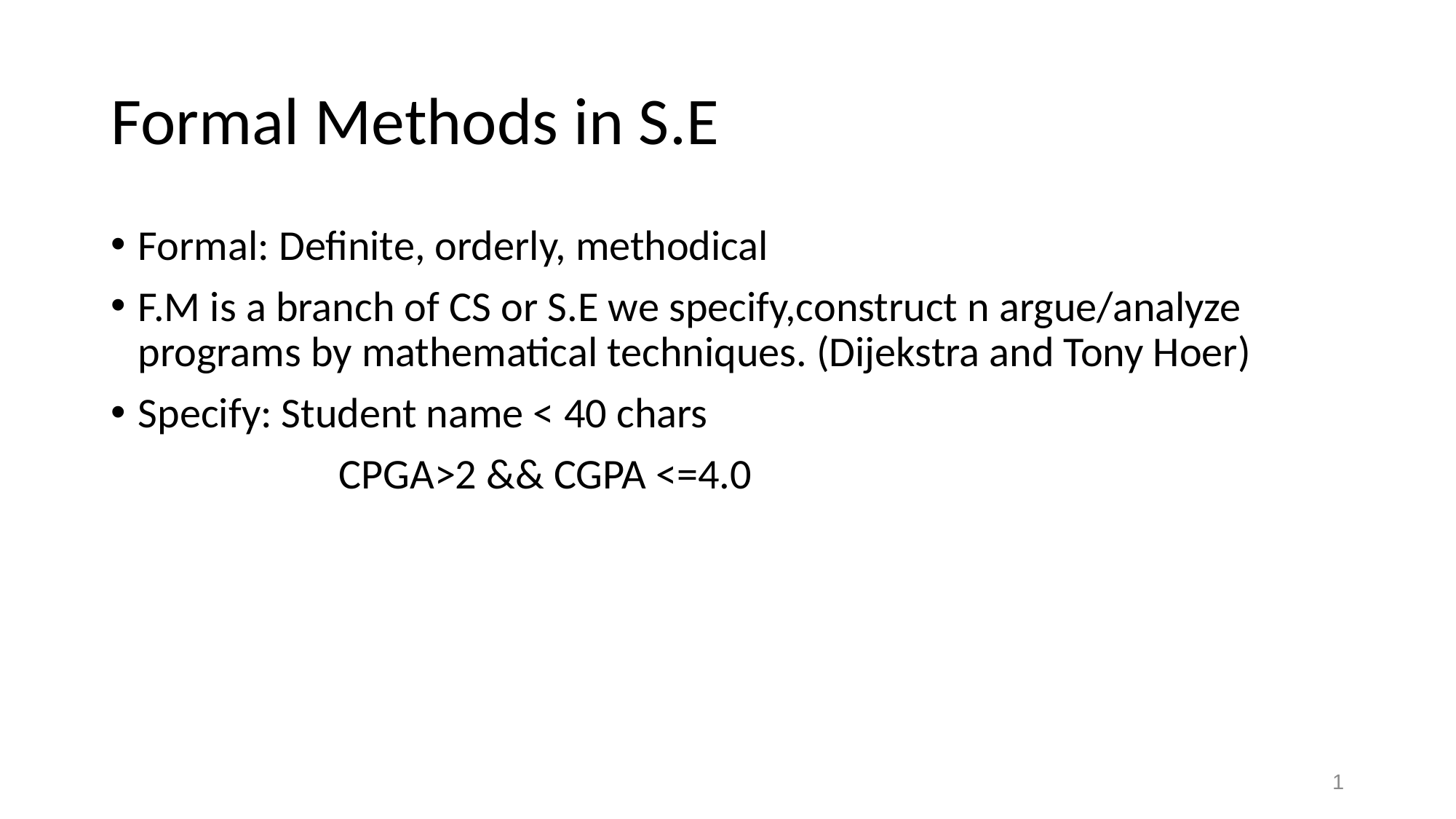

# Formal Methods in S.E
Formal: Definite, orderly, methodical
F.M is a branch of CS or S.E we specify,construct n argue/analyze programs by mathematical techniques. (Dijekstra and Tony Hoer)
Specify: Student name < 40 chars
		 CPGA>2 && CGPA <=4.0
1